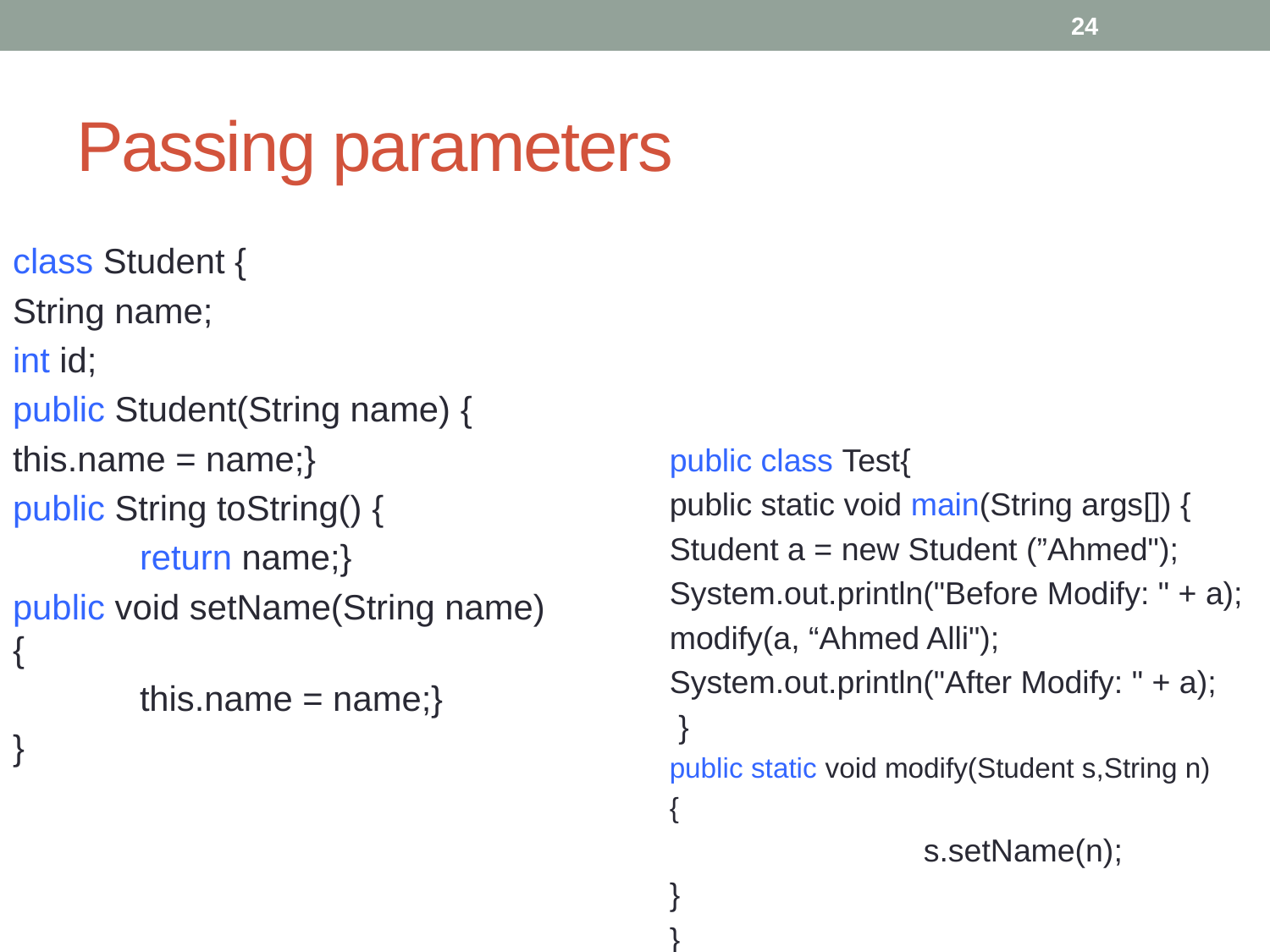

24
# Passing parameters
class Student {
String name;
int id;
public Student(String name) {
this.name = name;}
public String toString() {
	return name;}
public void setName(String name) {
	this.name = name;}
}
public class Test{
public static void main(String args[]) {
Student a = new Student (”Ahmed");
System.out.println("Before Modify: " + a);
modify(a, “Ahmed Alli");
System.out.println("After Modify: " + a);
 }
public static void modify(Student s,String n)
{
		s.setName(n);
}
}